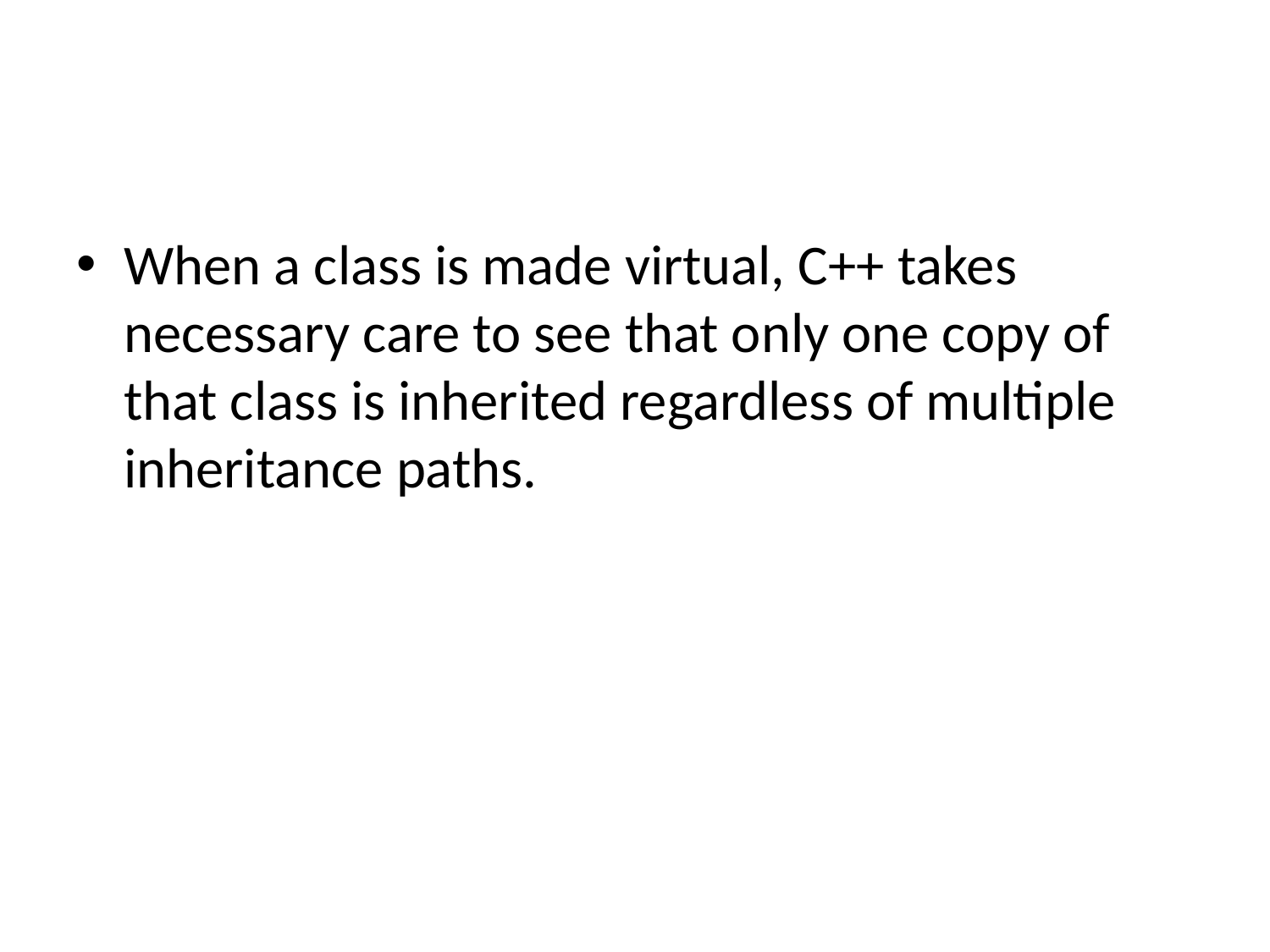

#
When a class is made virtual, C++ takes necessary care to see that only one copy of that class is inherited regardless of multiple inheritance paths.